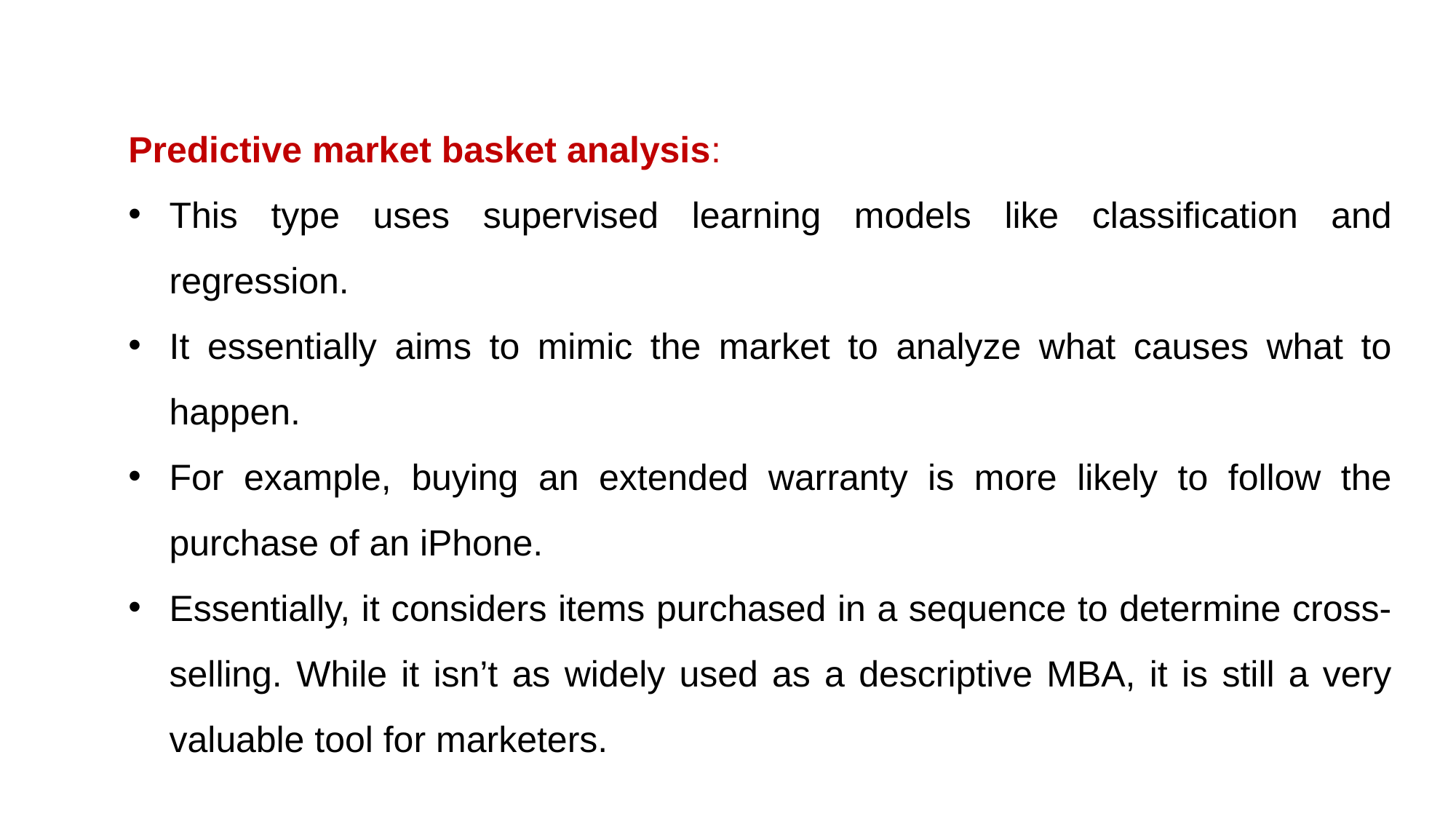

Predictive market basket analysis:
This type uses supervised learning models like classification and regression.
It essentially aims to mimic the market to analyze what causes what to happen.
For example, buying an extended warranty is more likely to follow the purchase of an iPhone.
Essentially, it considers items purchased in a sequence to determine cross-selling. While it isn’t as widely used as a descriptive MBA, it is still a very valuable tool for marketers.